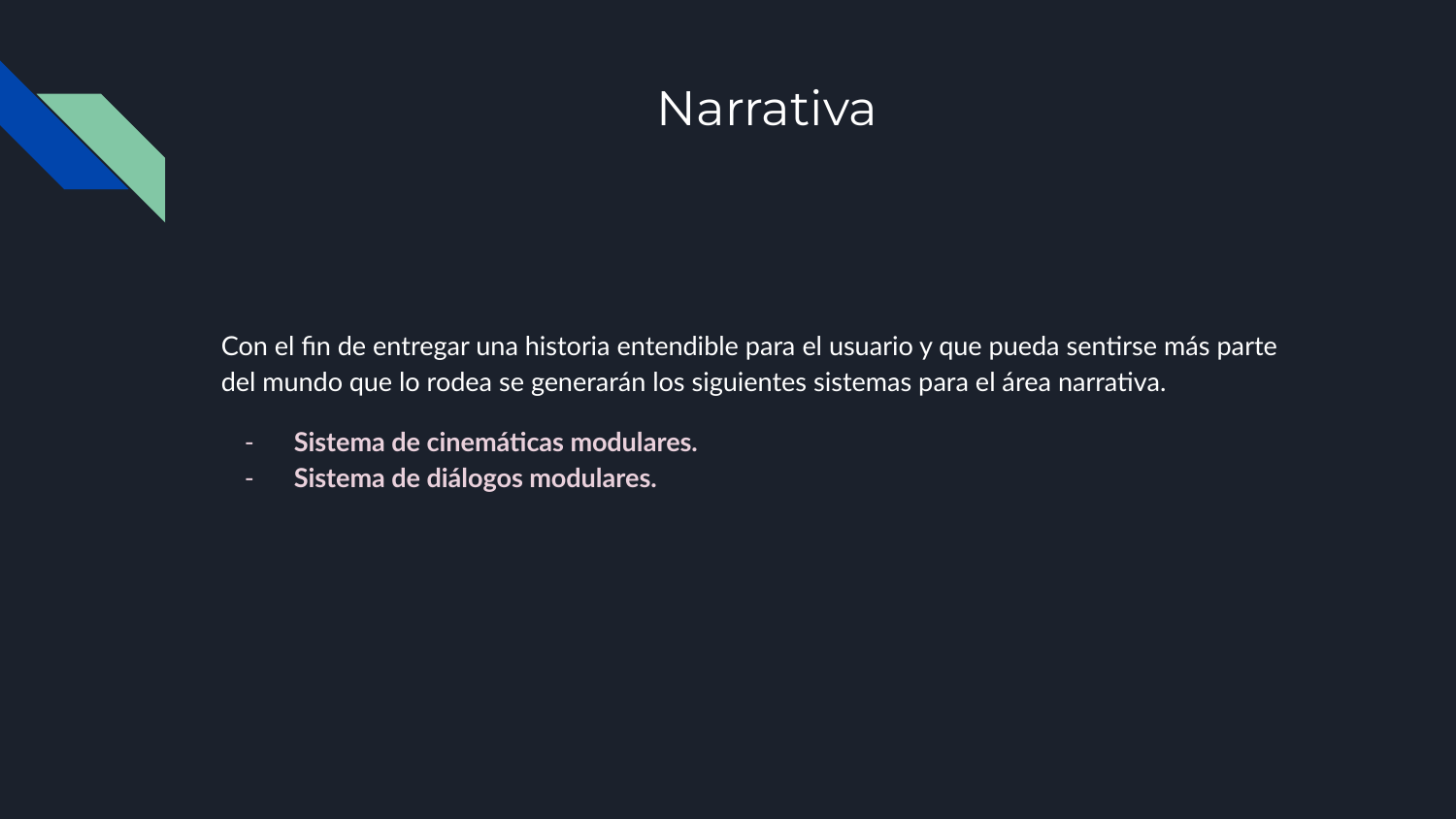

# Narrativa
Con el fin de entregar una historia entendible para el usuario y que pueda sentirse más parte del mundo que lo rodea se generarán los siguientes sistemas para el área narrativa.
Sistema de cinemáticas modulares.
Sistema de diálogos modulares.